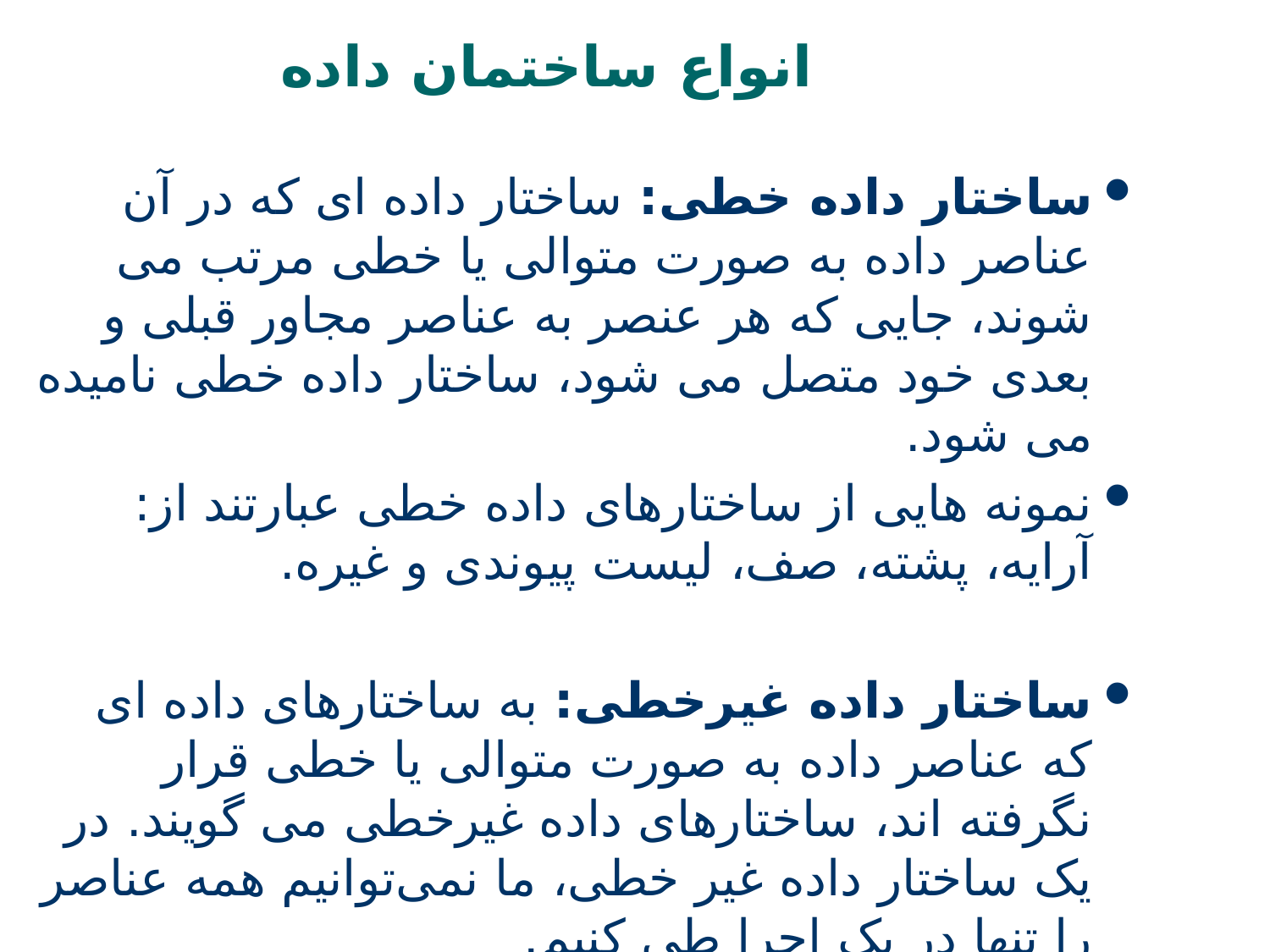

# انواع ساختمان داده
ساختار داده خطی: ساختار داده ای که در آن عناصر داده به صورت متوالی یا خطی مرتب می شوند، جایی که هر عنصر به عناصر مجاور قبلی و بعدی خود متصل می شود، ساختار داده خطی نامیده می شود.
نمونه هایی از ساختارهای داده خطی عبارتند از: آرایه، پشته، صف، لیست پیوندی و غیره.

ساختار داده غیرخطی: به ساختارهای داده ای که عناصر داده به صورت متوالی یا خطی قرار نگرفته اند، ساختارهای داده غیرخطی می گویند. در یک ساختار داده غیر خطی، ما نمی‌توانیم همه عناصر را تنها در یک اجرا طی کنیم.
نمونه‌هایی از ساختارهای داده غیرخطی درختان و گراف ها هستند.